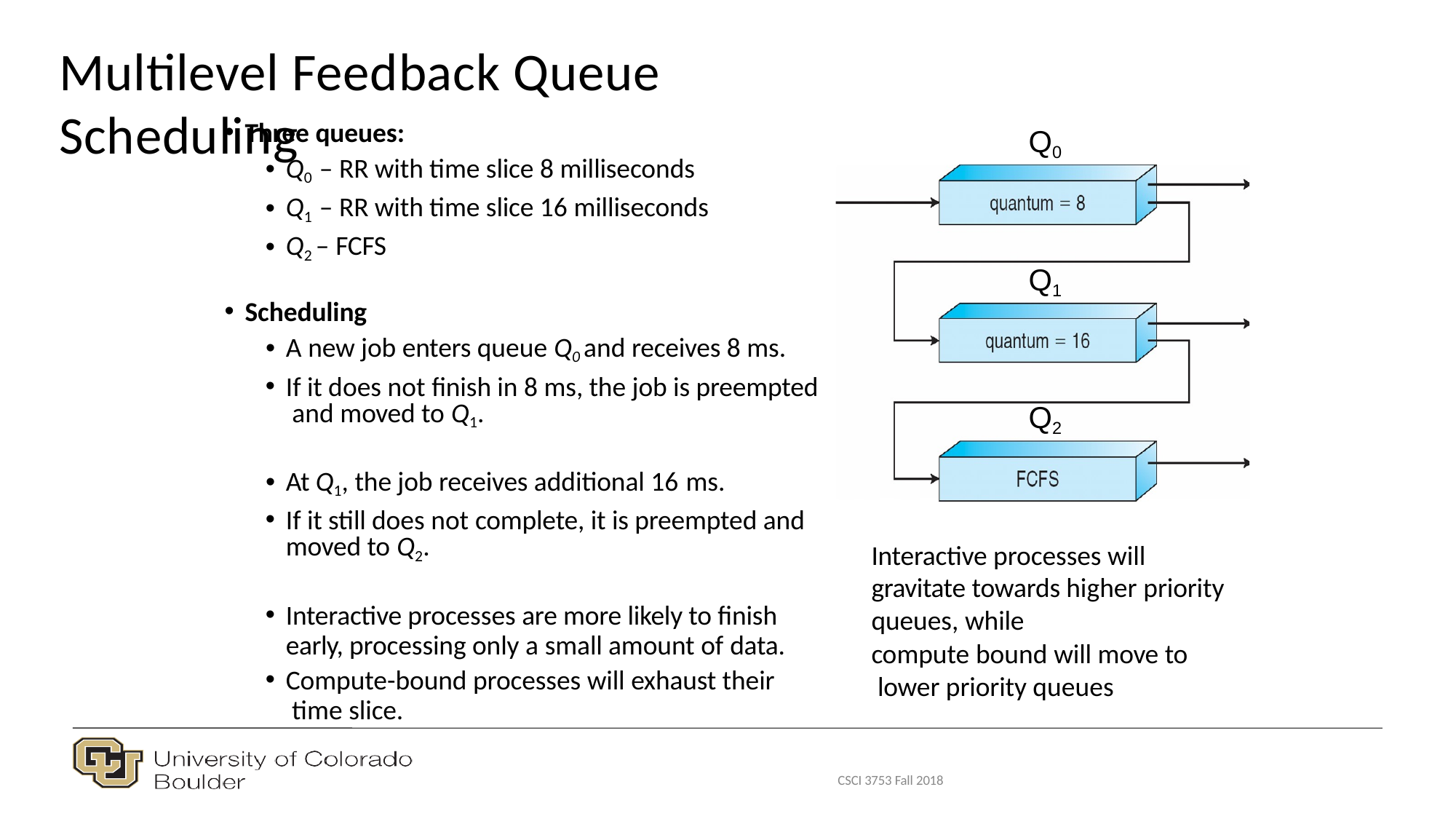

# Multilevel Feedback Queue Scheduling
Three queues:
Q0  – RR with time slice 8 milliseconds
Q1  – RR with time slice 16 milliseconds
Q2 – FCFS
Q0

Q1
Scheduling
A new job enters queue Q0 and receives 8 ms.
If it does not finish in 8 ms, the job is preempted  and moved to Q1.

At Q1, the job receives additional 16 ms.
If it still does not complete, it is preempted and  moved to Q2.

Interactive processes are more likely to finish  early, processing only a small amount of data.
Compute-bound processes will exhaust their  time slice.
Q2
Interactive processes will  gravitate towards higher priority  queues, while
compute bound will move to  lower priority queues
CSCI 3753 Fall 2018
14